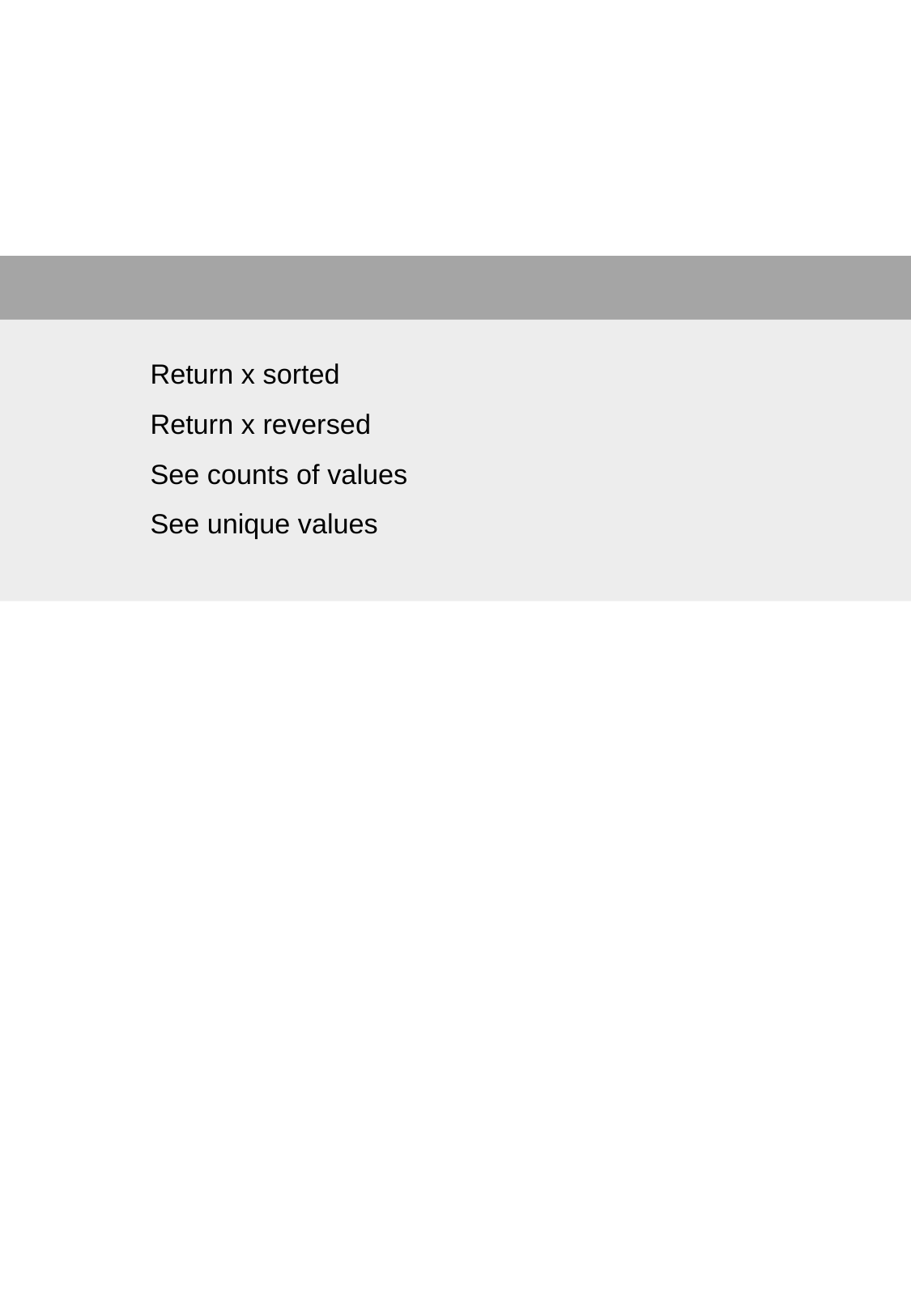

Vector Functions

sort(x) 			 	Return x sorted
rev(x) 				Return x reversed
table(x)				See counts of values
unique(x)			See unique values